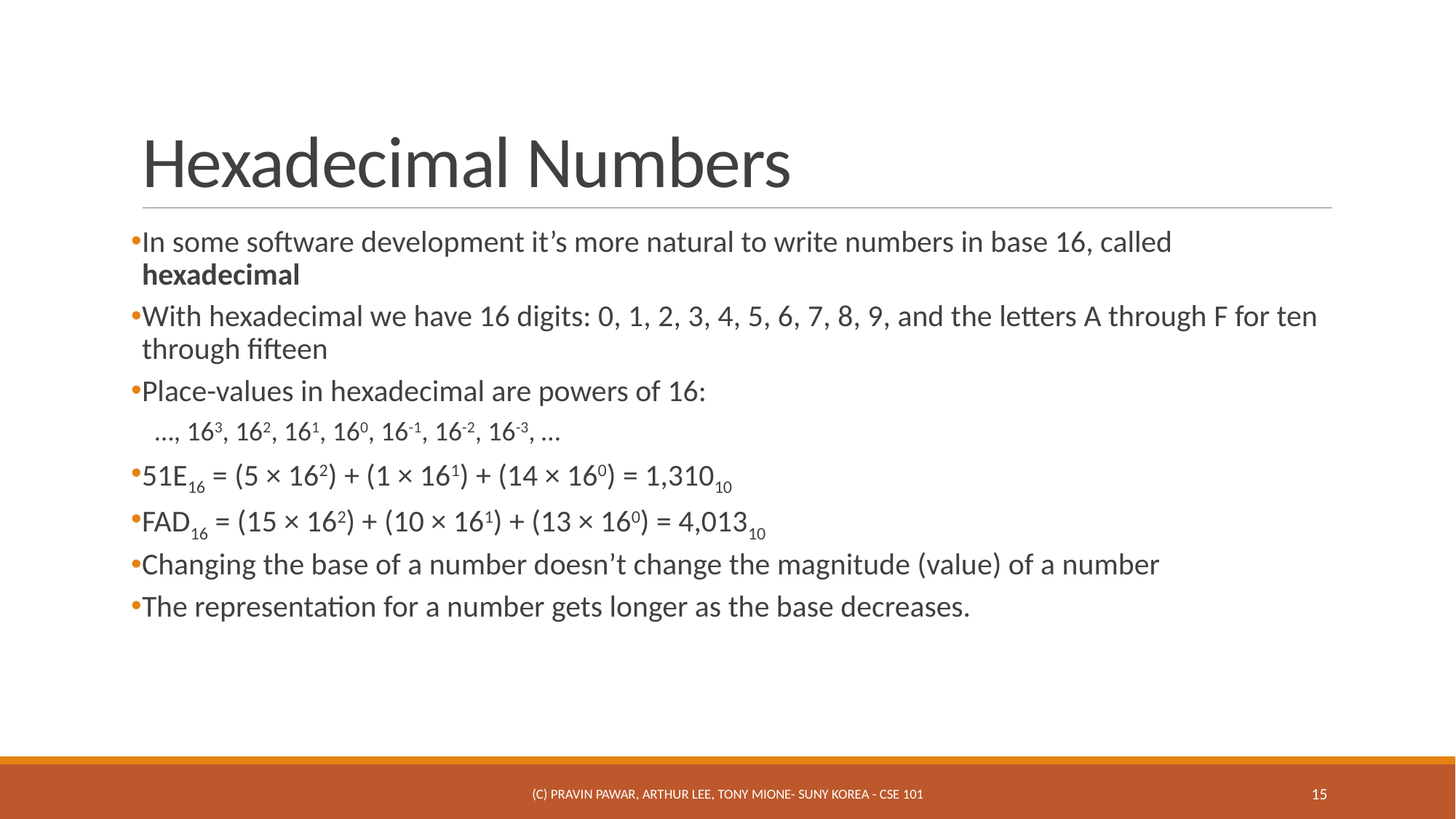

# Hexadecimal Numbers
In some software development it’s more natural to write numbers in base 16, called hexadecimal
With hexadecimal we have 16 digits: 0, 1, 2, 3, 4, 5, 6, 7, 8, 9, and the letters A through F for ten through fifteen
Place-values in hexadecimal are powers of 16:
…, 163, 162, 161, 160, 16-1, 16-2, 16-3, …
51E16 = (5 × 162) + (1 × 161) + (14 × 160) = 1,31010
FAD16 = (15 × 162) + (10 × 161) + (13 × 160) = 4,01310
Changing the base of a number doesn’t change the magnitude (value) of a number
The representation for a number gets longer as the base decreases.

(c) Pravin Pawar, Arthur Lee, Tony Mione- SUNY Korea - CSE 101
15